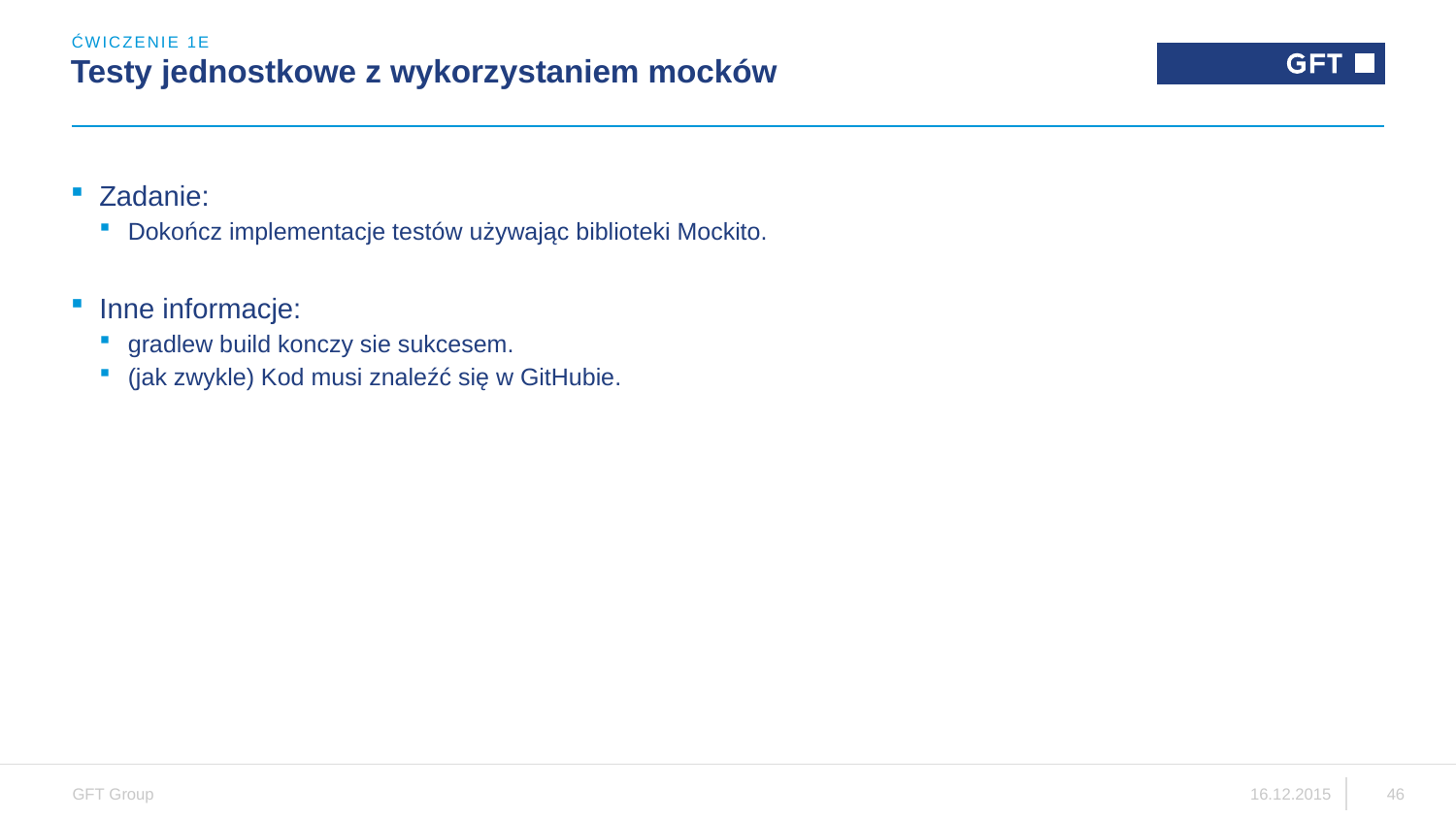

ĆWICZENIE 1E
# Testy jednostkowe z wykorzystaniem mocków
Zadanie:
Dokończ implementacje testów używając biblioteki Mockito.

Inne informacje:
gradlew build konczy sie sukcesem.
(jak zwykle) Kod musi znaleźć się w GitHubie.